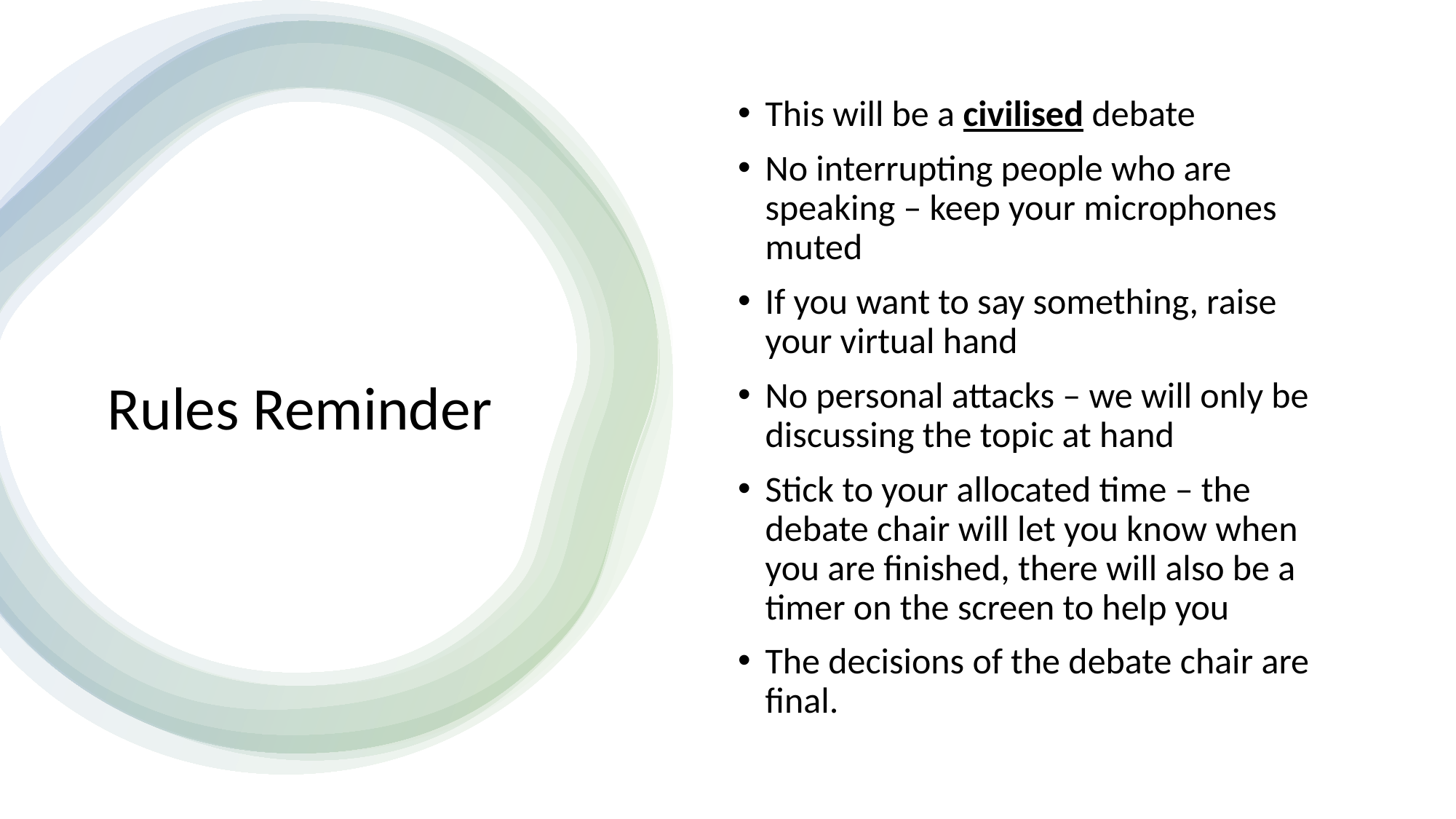

This will be a civilised debate
No interrupting people who are speaking – keep your microphones muted
If you want to say something, raise your virtual hand
No personal attacks – we will only be discussing the topic at hand
Stick to your allocated time – the debate chair will let you know when you are finished, there will also be a timer on the screen to help you
The decisions of the debate chair are final.
# Rules Reminder